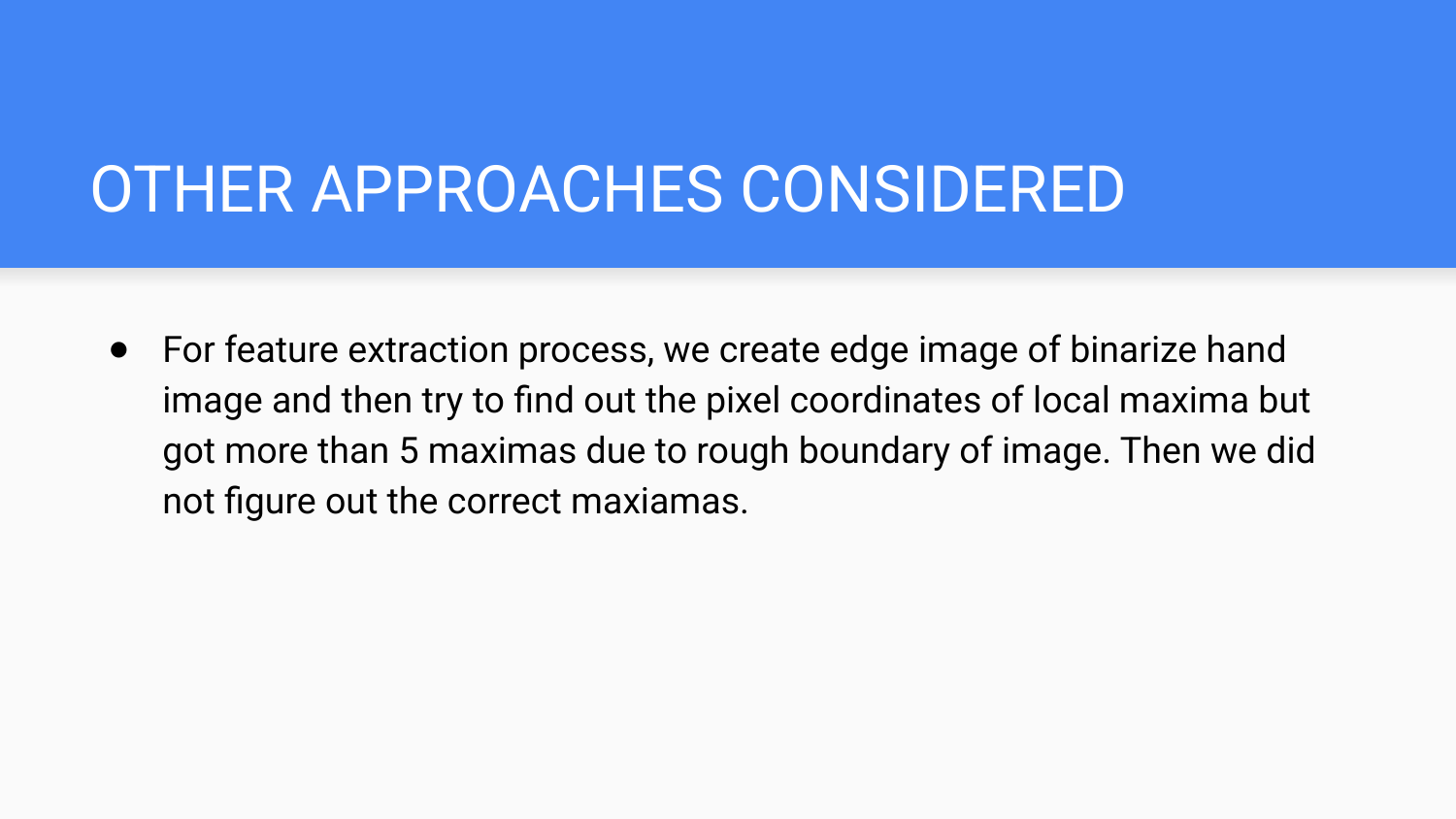

# OTHER APPROACHES CONSIDERED
For feature extraction process, we create edge image of binarize hand image and then try to find out the pixel coordinates of local maxima but got more than 5 maximas due to rough boundary of image. Then we did not figure out the correct maxiamas.